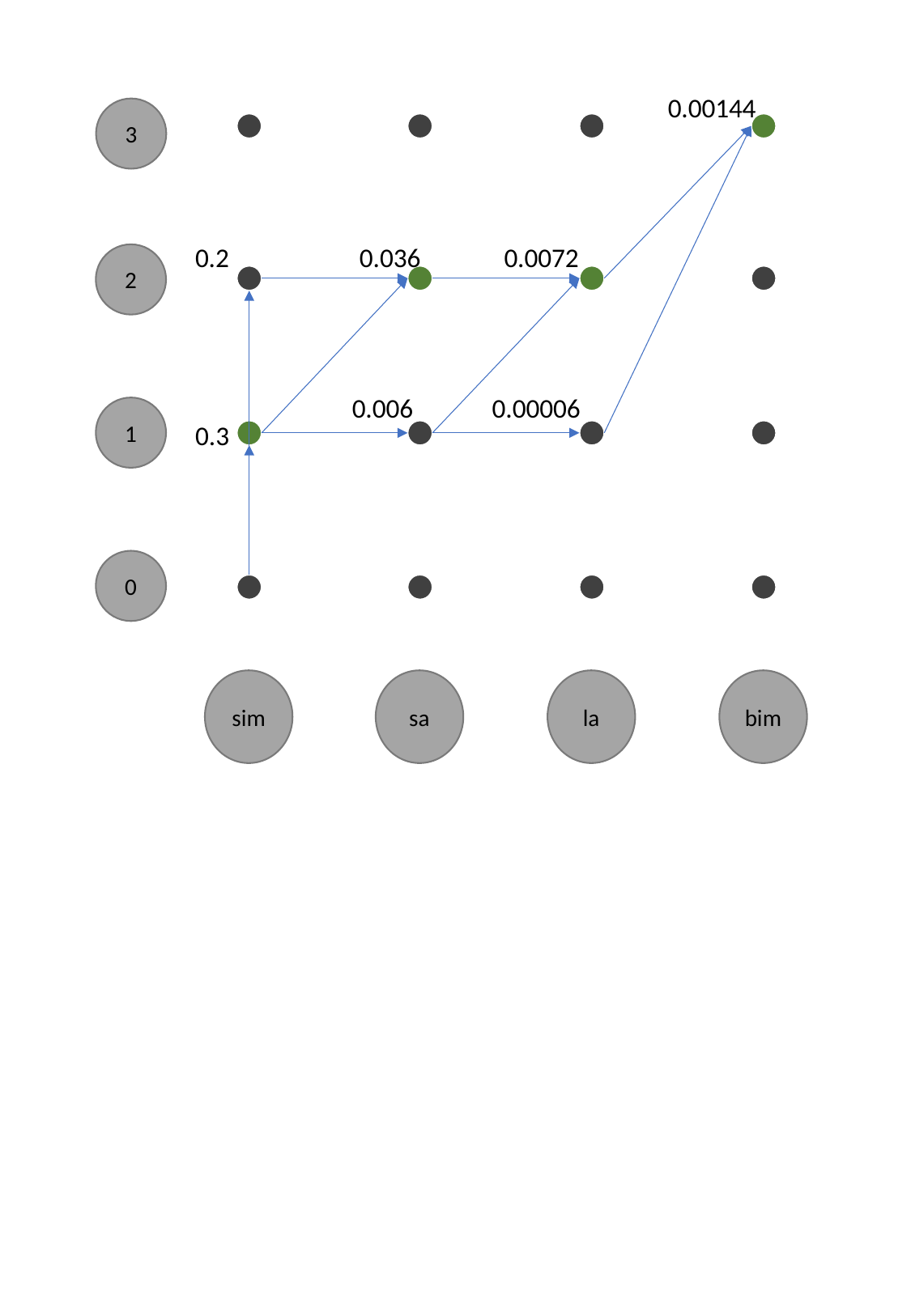

0.00144
3

0.036
0.0072
0.2
2
0.006
0.00006
1
0.3
0
sim
sa
la
bim